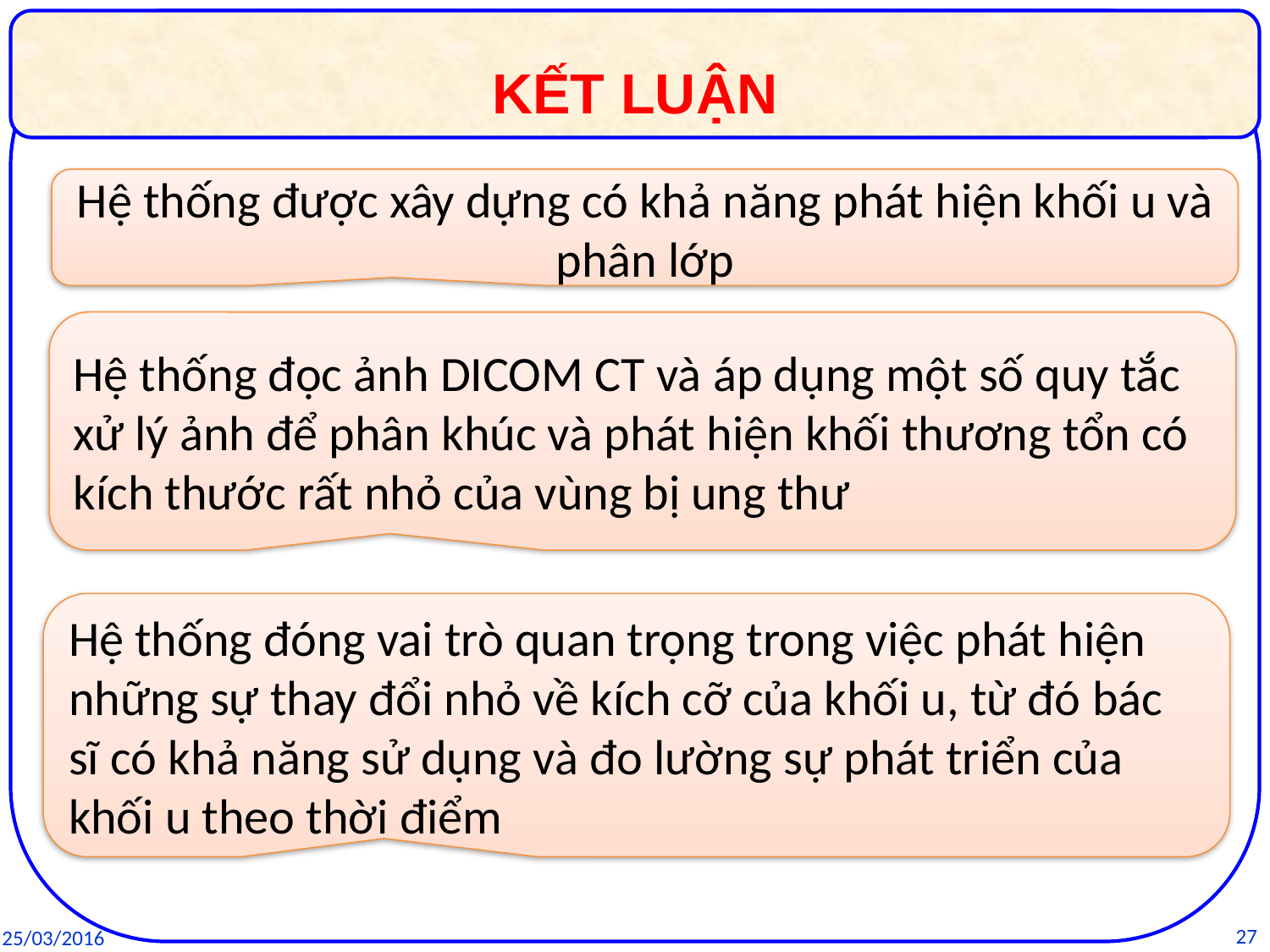

KẾT LUẬN
Hệ thống được xây dựng có khả năng phát hiện khối u và phân lớp
Hệ thống đọc ảnh DICOM CT và áp dụng một số quy tắc xử lý ảnh để phân khúc và phát hiện khối thương tổn có kích thước rất nhỏ của vùng bị ung thư
Hệ thống đóng vai trò quan trọng trong việc phát hiện những sự thay đổi nhỏ về kích cỡ của khối u, từ đó bác sĩ có khả năng sử dụng và đo lường sự phát triển của khối u theo thời điểm
27
25/03/2016